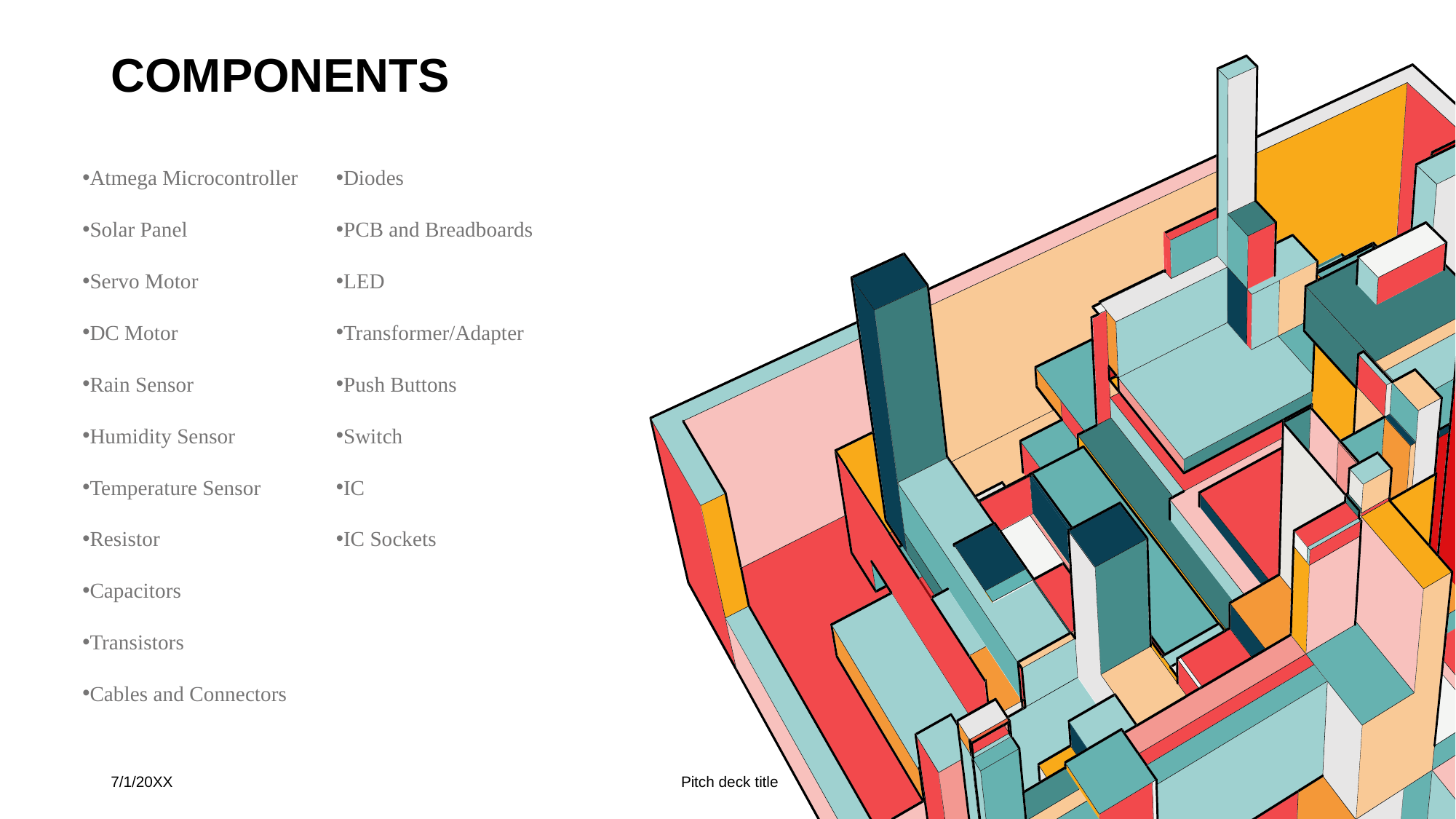

# components
Atmega Microcontroller
Solar Panel
Servo Motor
DC Motor
Rain Sensor
Humidity Sensor
Temperature Sensor
Resistor
Capacitors
Transistors
Cables and Connectors
Diodes
PCB and Breadboards
LED
Transformer/Adapter
Push Buttons
Switch
IC
IC Sockets

7/1/20XX
Pitch deck title
6